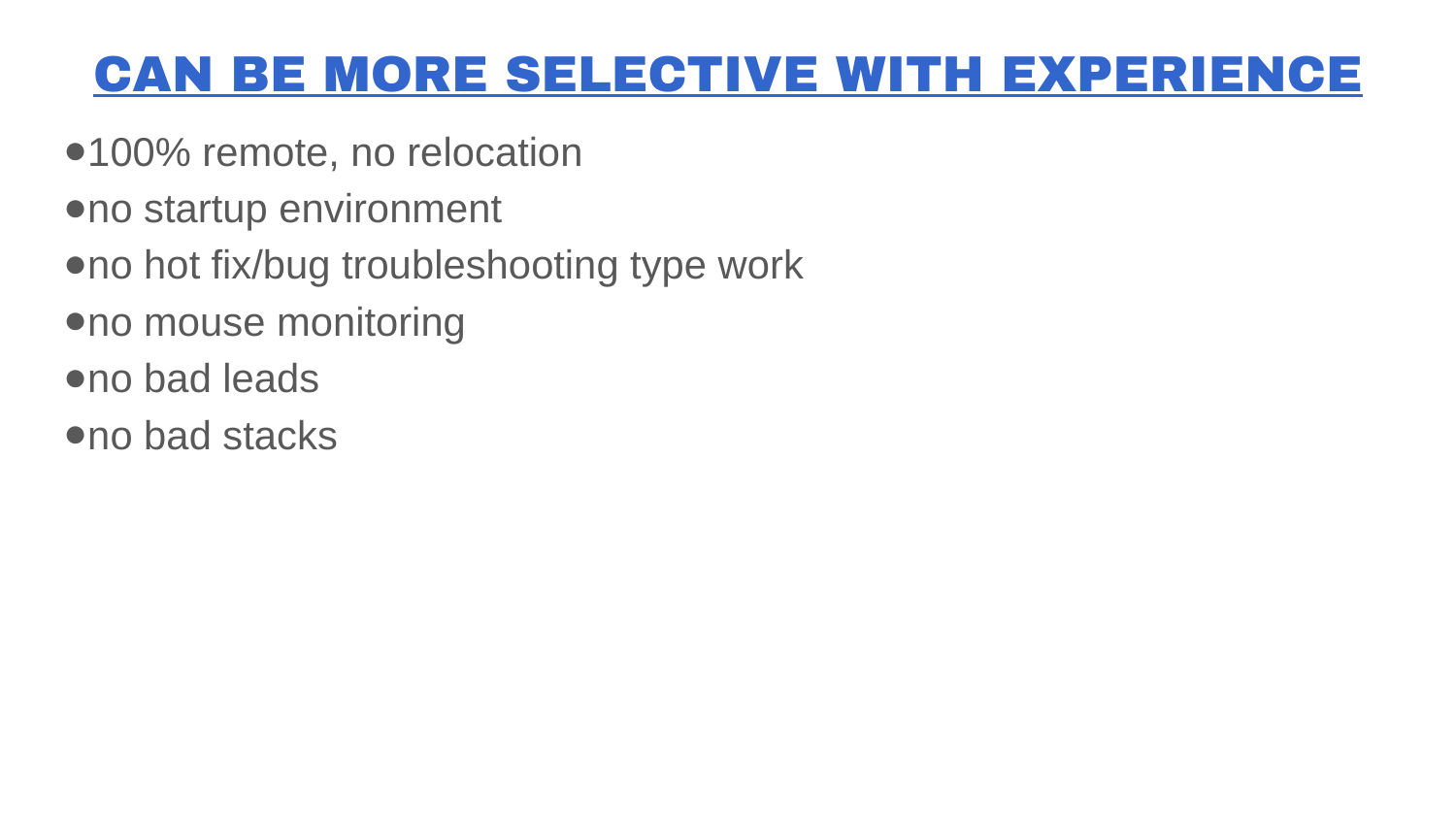

# CAN BE MORE SELECTIVE WITH EXPERIENCE
100% remote, no relocation
no startup environment
no hot fix/bug troubleshooting type work
no mouse monitoring
no bad leads
no bad stacks